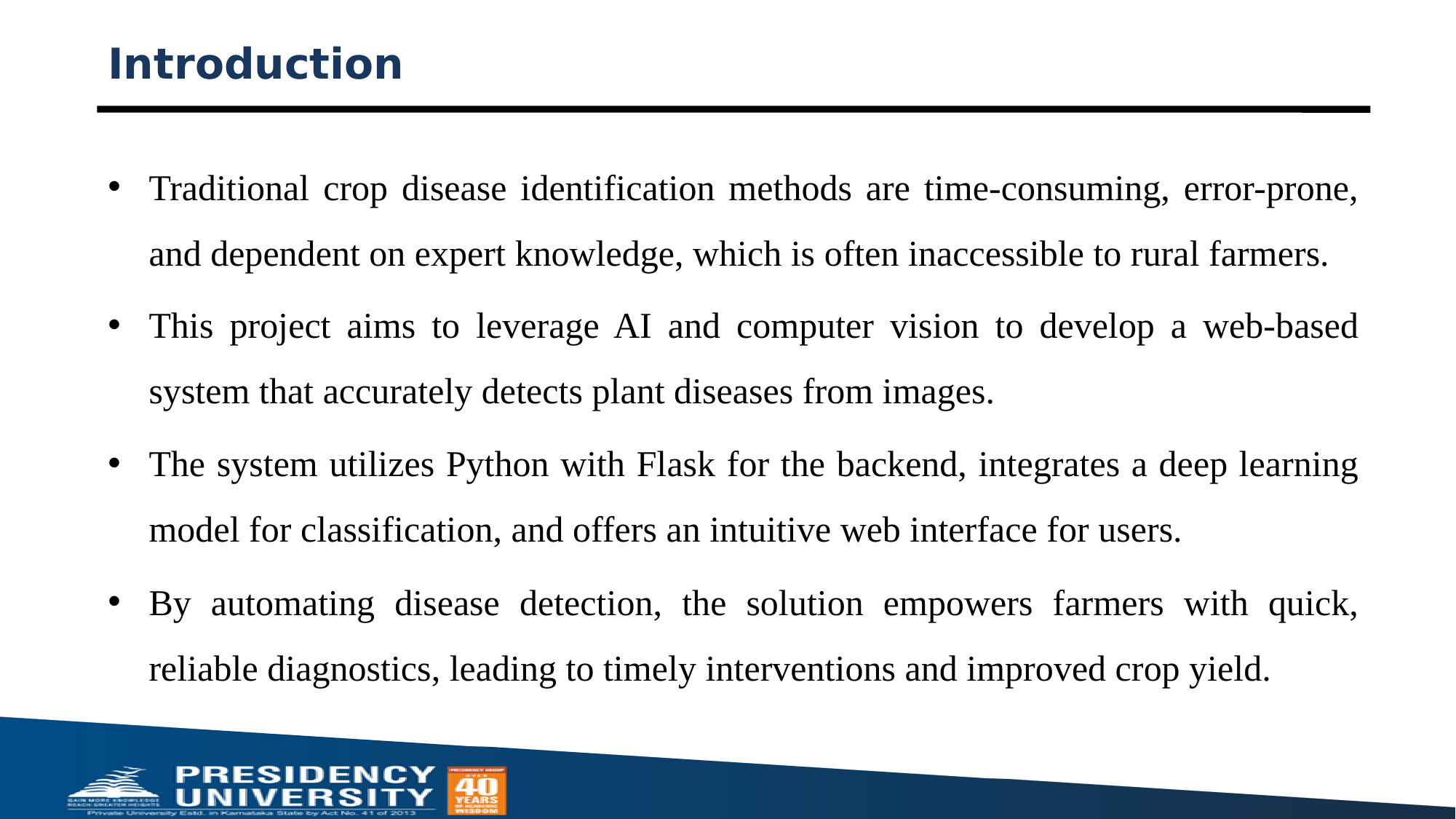

# Introduction
Traditional crop disease identification methods are time-consuming, error-prone, and dependent on expert knowledge, which is often inaccessible to rural farmers.
This project aims to leverage AI and computer vision to develop a web-based system that accurately detects plant diseases from images.
The system utilizes Python with Flask for the backend, integrates a deep learning model for classification, and offers an intuitive web interface for users.
By automating disease detection, the solution empowers farmers with quick, reliable diagnostics, leading to timely interventions and improved crop yield.